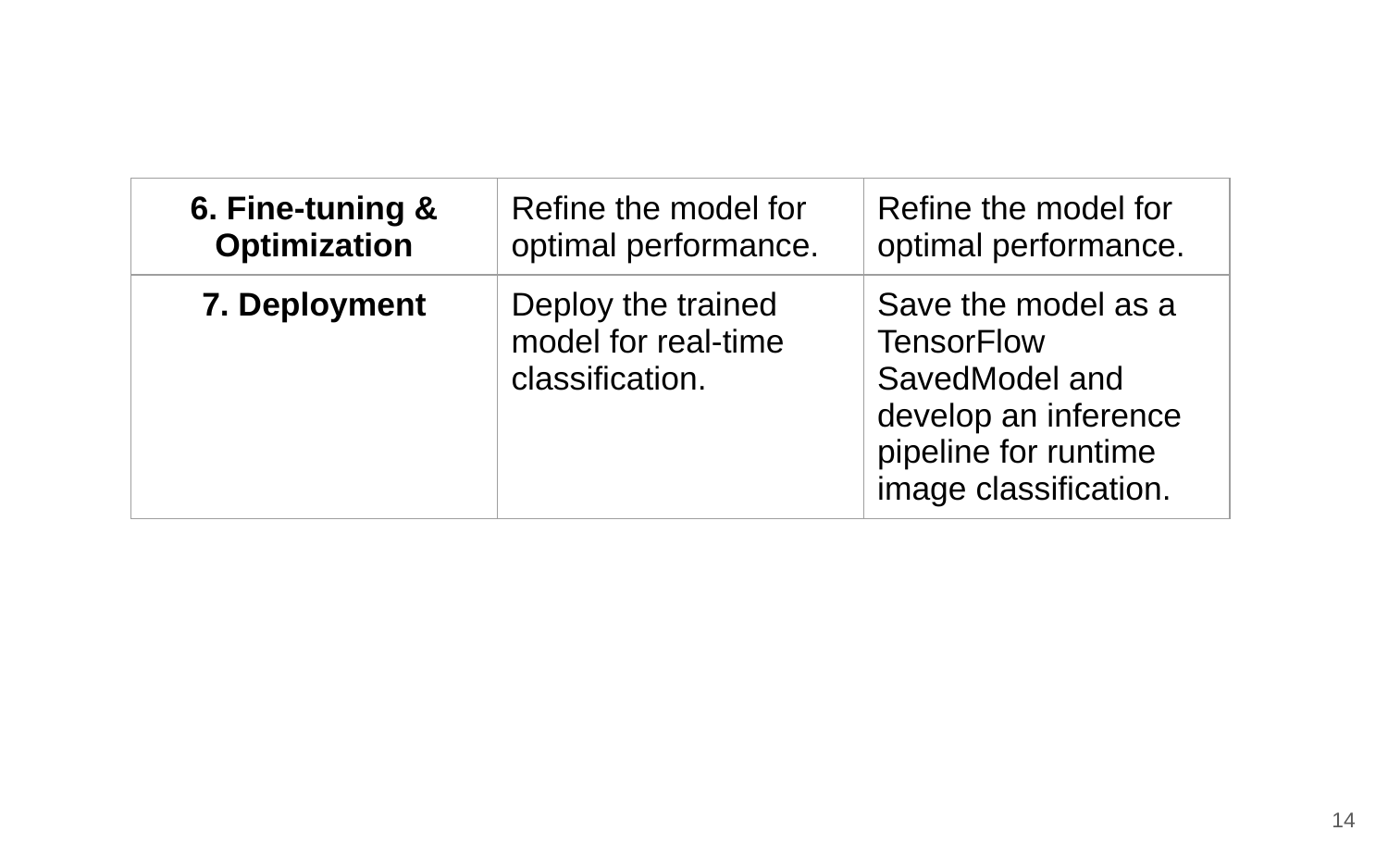

| 6. Fine-tuning & Optimization | Refine the model for optimal performance. | Refine the model for optimal performance. |
| --- | --- | --- |
| 7. Deployment | Deploy the trained model for real-time classification. | Save the model as a TensorFlow SavedModel and develop an inference pipeline for runtime image classification. |
14